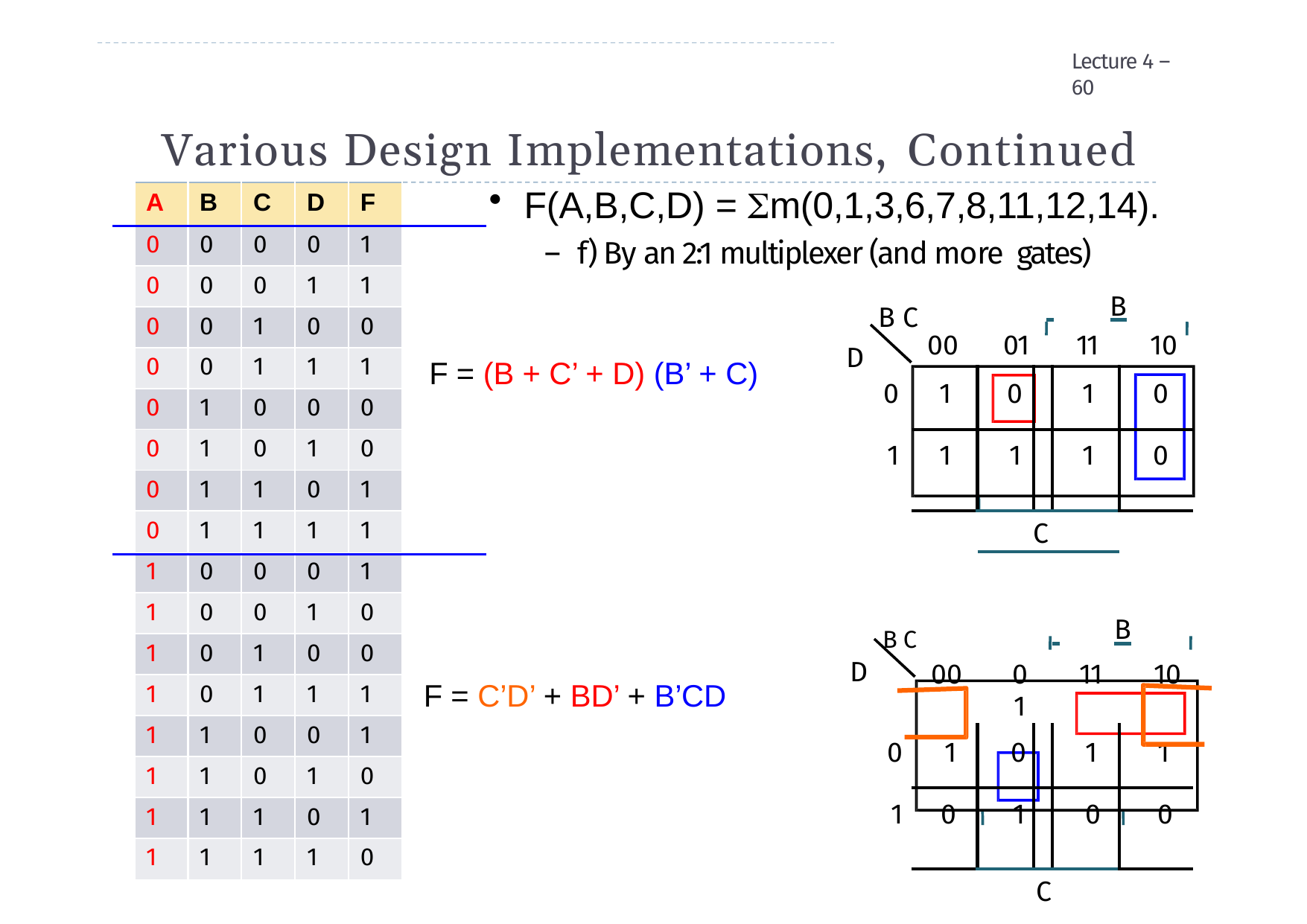

Lecture 4 – 60
# Various Design Implementations, Continued
F(A,B,C,D) = Σm(0,1,3,6,7,8,11,12,14).
– f) By an 2:1 multiplexer (and more gates)

| A | B | C | D | F |
| --- | --- | --- | --- | --- |
| 0 | 0 | 0 | 0 | 1 |
| 0 | 0 | 0 | 1 | 1 |
| 0 | 0 | 1 | 0 | 0 |
| 0 | 0 | 1 | 1 | 1 |
| 0 | 1 | 0 | 0 | 0 |
| 0 | 1 | 0 | 1 | 0 |
| 0 | 1 | 1 | 0 | 1 |
| 0 | 1 | 1 | 1 | 1 |
| 1 | 0 | 0 | 0 | 1 |
| 1 | 0 | 0 | 1 | 0 |
| 1 | 0 | 1 | 0 | 0 |
| 1 | 0 | 1 | 1 | 1 |
| 1 | 1 | 0 | 0 | 1 |
| 1 | 1 | 0 | 1 | 0 |
| 1 | 1 | 1 | 0 | 1 |
| 1 | 1 | 1 | 1 | 0 |

 	B
B C

|  | 00 | 01 |  | 11 | 10 |
| --- | --- | --- | --- | --- | --- |
| 0 | 1 | 0 |  | 1 | 0 |
| 1 | 1 | 1 |  | 1 | 0 |
|  |  |  | C |  |  |
| B C B |  |  |  |  |  |
|  | 00 | 01 |  | 11 | 10 |
| 0 | 1 | 0 |  | 1 | 1 |
| 1 | 0 | 1 |  | 0 | 0 |
|  |  |  | C |  |  |
D
F = (B + C’ + D) (B’ + C)

D
F = C’D’ + BD’ + B’CD